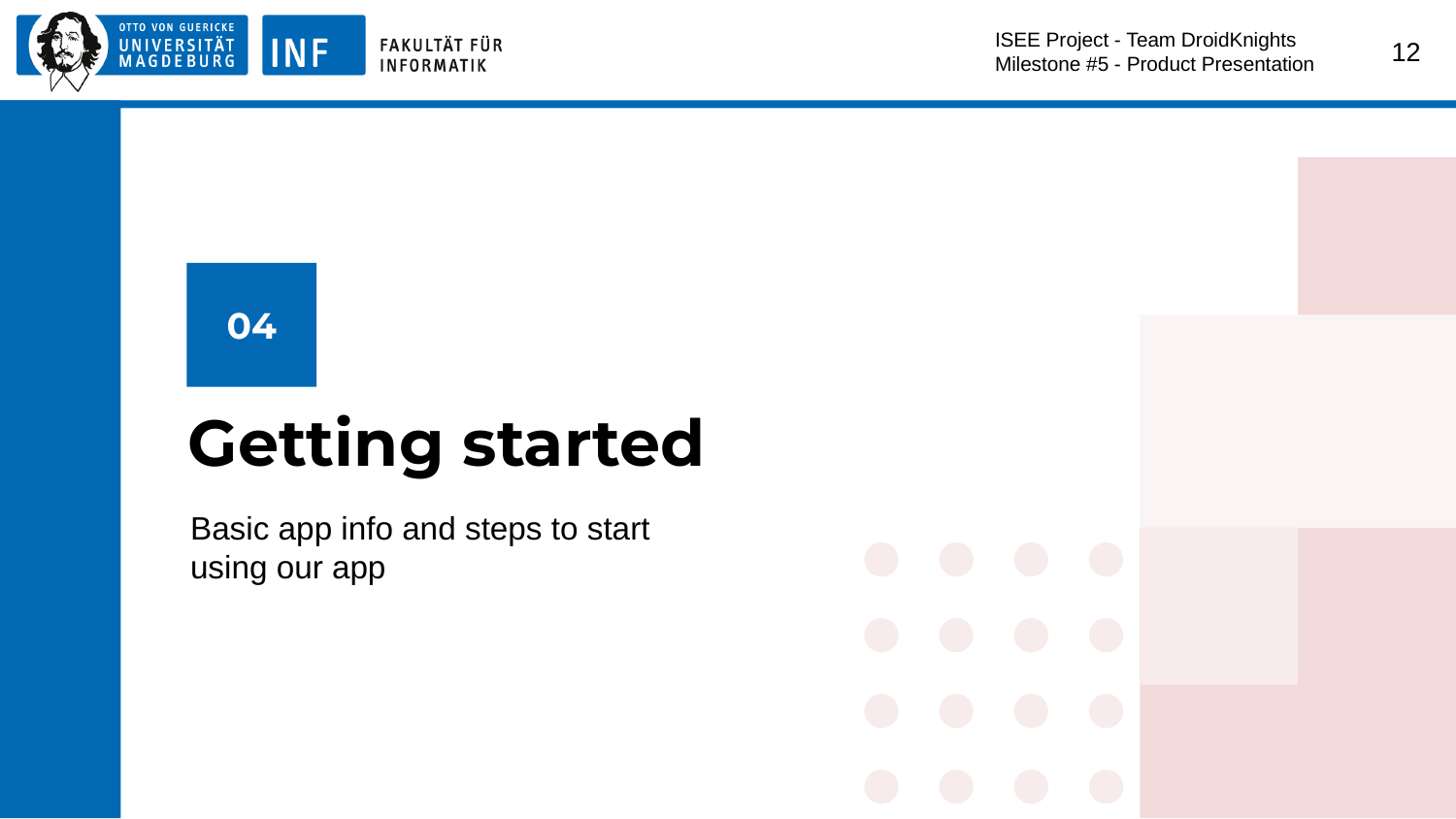

ISEE Project - Team DroidKnights
Milestone #5 - Product Presentation
12
04
# Getting started
Basic app info and steps to start using our app